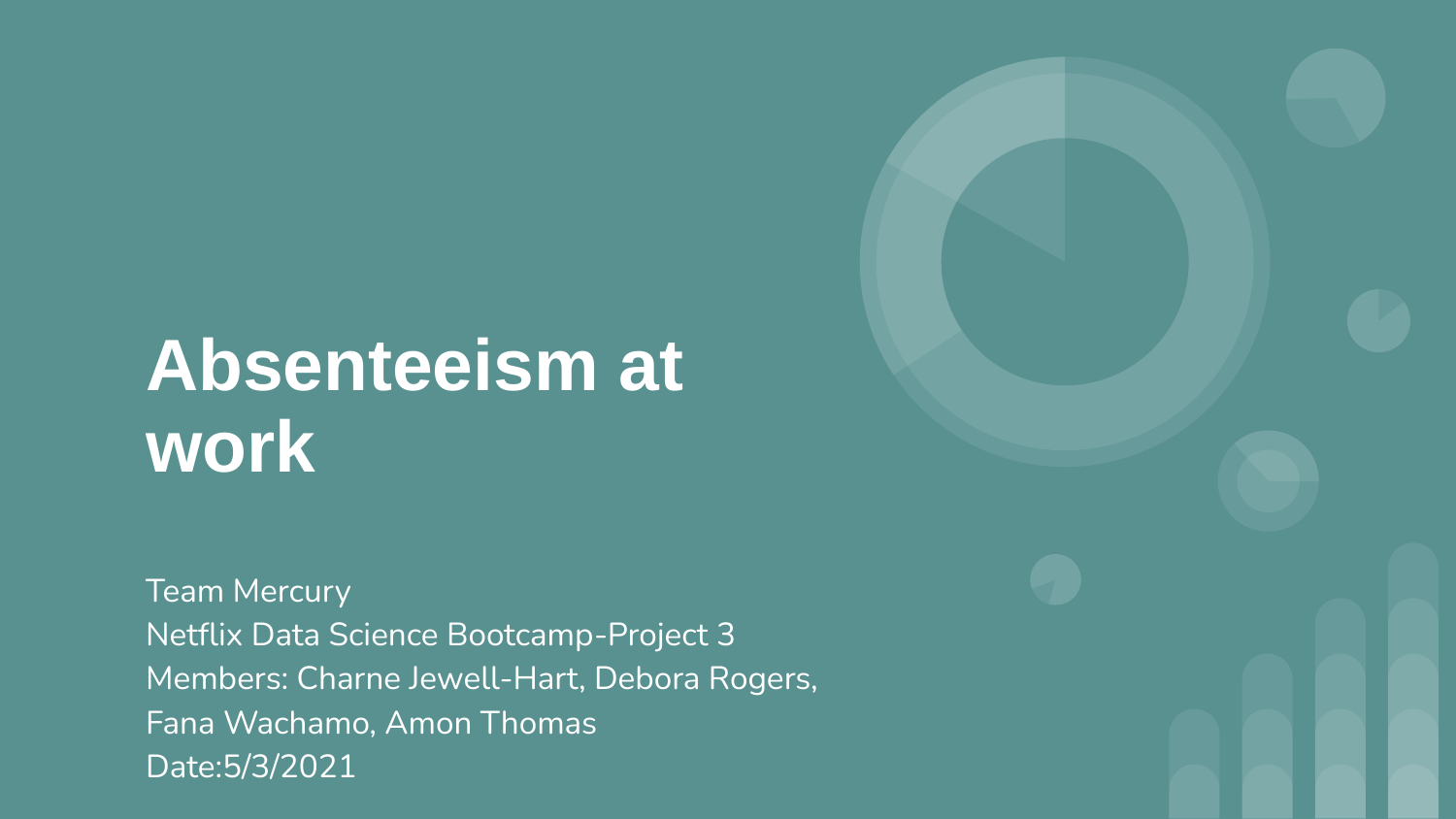

# Absenteeism at work
Team Mercury
Netflix Data Science Bootcamp-Project 3
Members: Charne Jewell-Hart, Debora Rogers, Fana Wachamo, Amon Thomas
Date:5/3/2021